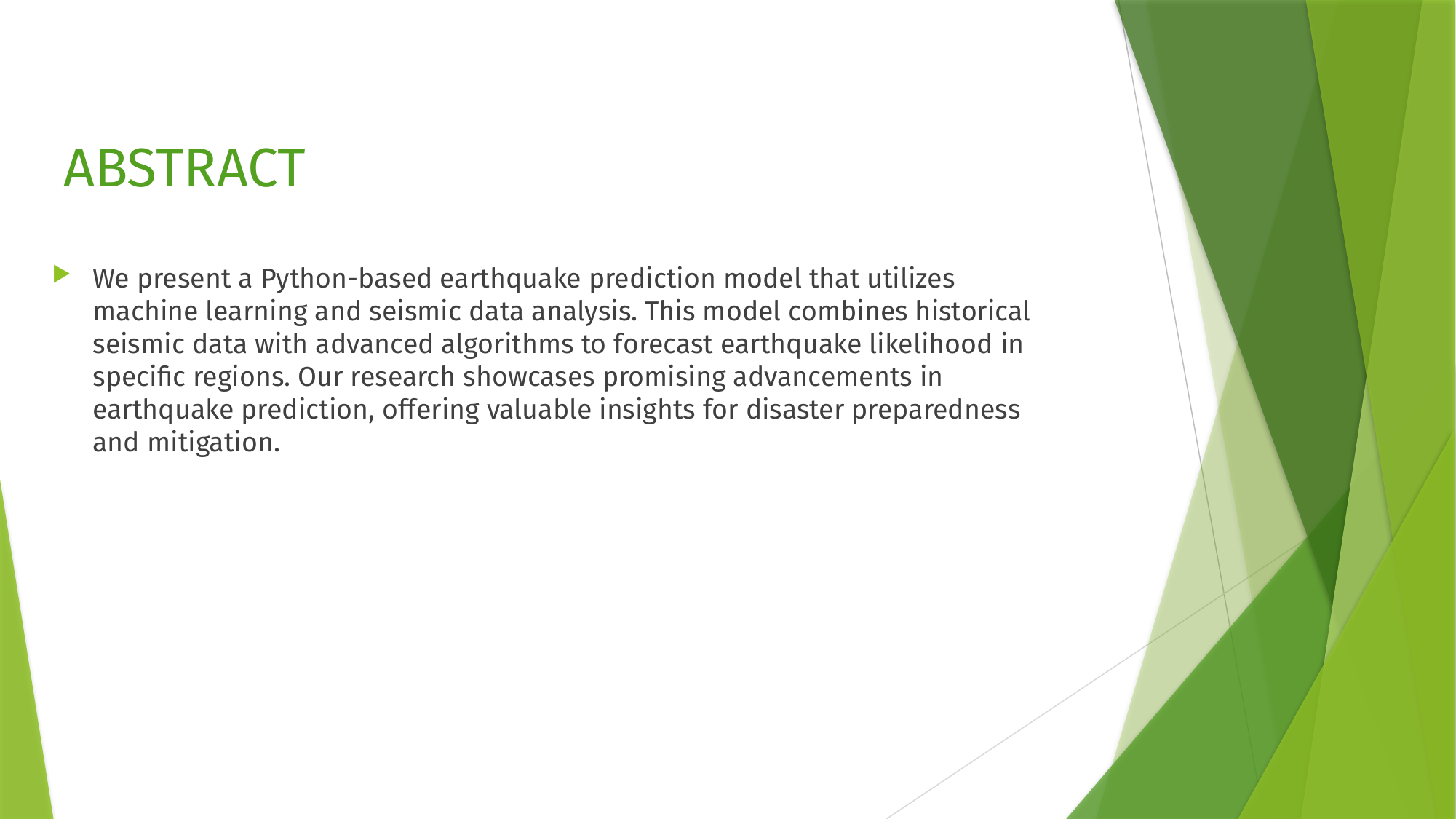

# ABSTRACT

We present a Python-based earthquake prediction model that utilizes machine learning and seismic data analysis. This model combines historical seismic data with advanced algorithms to forecast earthquake likelihood in specific regions. Our research showcases promising advancements in earthquake prediction, offering valuable insights for disaster preparedness and mitigation.